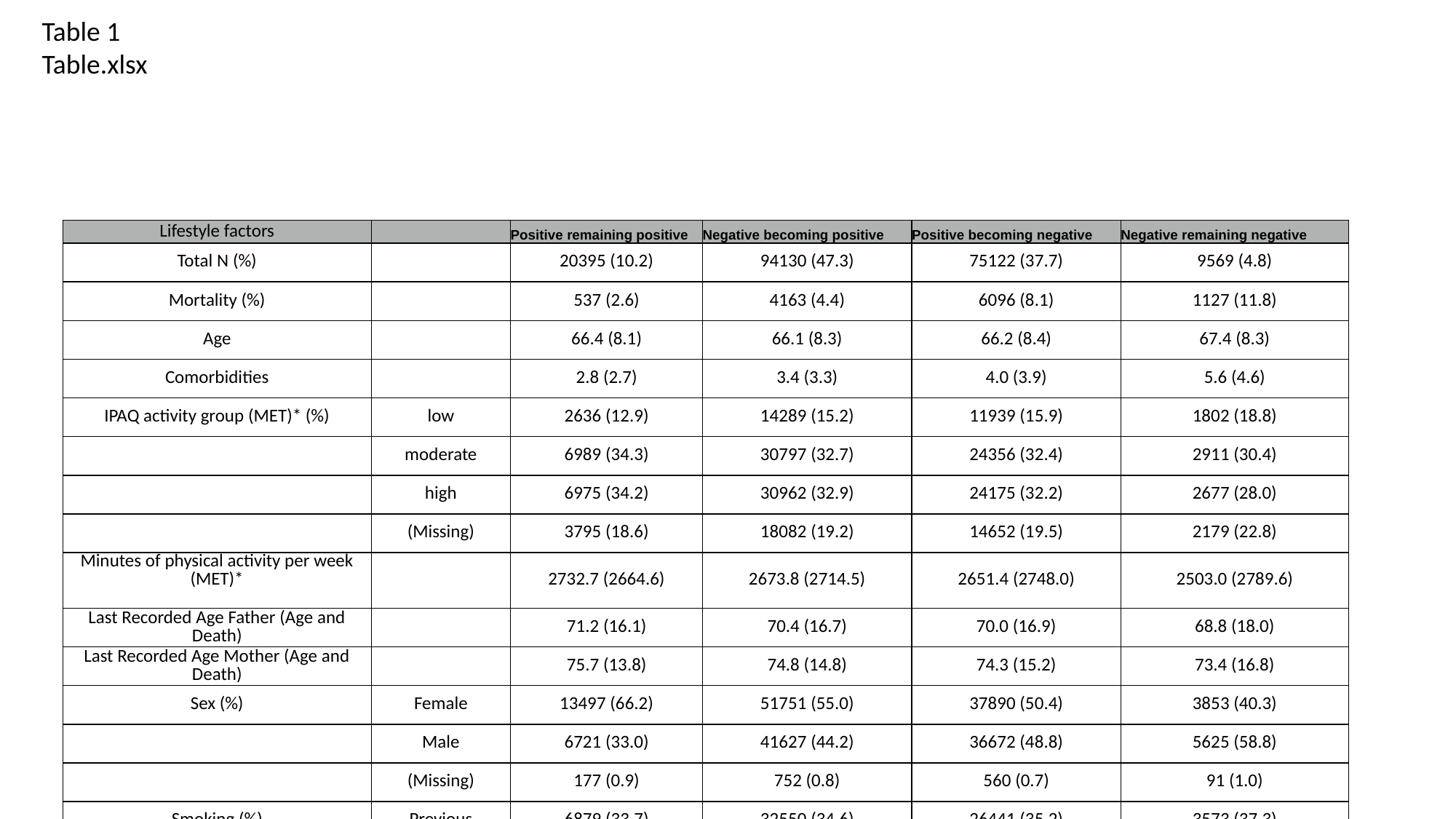

Table 1
Table.xlsx

| Lifestyle factors |  | Positive remaining positive | Negative becoming positive | Positive becoming negative | Negative remaining negative |
| --- | --- | --- | --- | --- | --- |
| Total N (%) |  | 20395 (10.2) | 94130 (47.3) | 75122 (37.7) | 9569 (4.8) |
| Mortality (%) |  | 537 (2.6) | 4163 (4.4) | 6096 (8.1) | 1127 (11.8) |
| Age |  | 66.4 (8.1) | 66.1 (8.3) | 66.2 (8.4) | 67.4 (8.3) |
| Comorbidities |  | 2.8 (2.7) | 3.4 (3.3) | 4.0 (3.9) | 5.6 (4.6) |
| IPAQ activity group (MET)\* (%) | low | 2636 (12.9) | 14289 (15.2) | 11939 (15.9) | 1802 (18.8) |
|  | moderate | 6989 (34.3) | 30797 (32.7) | 24356 (32.4) | 2911 (30.4) |
|  | high | 6975 (34.2) | 30962 (32.9) | 24175 (32.2) | 2677 (28.0) |
|  | (Missing) | 3795 (18.6) | 18082 (19.2) | 14652 (19.5) | 2179 (22.8) |
| Minutes of physical activity per week (MET)\* |  | 2732.7 (2664.6) | 2673.8 (2714.5) | 2651.4 (2748.0) | 2503.0 (2789.6) |
| Last Recorded Age Father (Age and Death) |  | 71.2 (16.1) | 70.4 (16.7) | 70.0 (16.9) | 68.8 (18.0) |
| Last Recorded Age Mother (Age and Death) |  | 75.7 (13.8) | 74.8 (14.8) | 74.3 (15.2) | 73.4 (16.8) |
| Sex (%) | Female | 13497 (66.2) | 51751 (55.0) | 37890 (50.4) | 3853 (40.3) |
|  | Male | 6721 (33.0) | 41627 (44.2) | 36672 (48.8) | 5625 (58.8) |
|  | (Missing) | 177 (0.9) | 752 (0.8) | 560 (0.7) | 91 (1.0) |
| Smoking (%) | Previous | 6879 (33.7) | 32550 (34.6) | 26441 (35.2) | 3573 (37.3) |
|  | Current | 1123 (5.5) | 9421 (10.0) | 8144 (10.8) | 1628 (17.0) |
|  | Never | 12322 (60.4) | 51776 (55.0) | 40196 (53.5) | 4296 (44.9) |
|  | Prefer not to answer | 63 (0.3) | 320 (0.3) | 287 (0.4) | 62 (0.6) |
|  | (Missing) | 8 (0.0) | 63 (0.1) | 54 (0.1) | 10 (0.1) |
| Townsend\_deprivation\_index\_at\_recruitment |  | -1.8 (2.8) | -1.4 (3.0) | -1.3 (3.1) | -0.8 (3.3) |
| Overall\_health\_rating (%) | Excellent | 4148 (20.3) | 14658 (15.6) | 11454 (15.2) | 716 (7.5) |
|  | Good | 12641 (62.0) | 55263 (58.7) | 42840 (57.0) | 4416 (46.1) |
|  | Fair | 3125 (15.3) | 19839 (21.1) | 16487 (21.9) | 3219 (33.6) |
|  | Poor | 404 (2.0) | 3908 (4.2) | 3903 (5.2) | 1132 (11.8) |
|  | Do not know | 57 (0.3) | 348 (0.4) | 342 (0.5) | 62 (0.6) |
|  | Prefer not to answer | 12 (0.1) | 51 (0.1) | 41 (0.1) | 14 (0.1) |
|  | (Missing) | 8 (0.0) | 63 (0.1) | 55 (0.1) | 10 (0.1) |
| BMI |  | 26.0 (3.9) | 27.5 (4.7) | 27.8 (4.8) | 30.0 (5.9) |